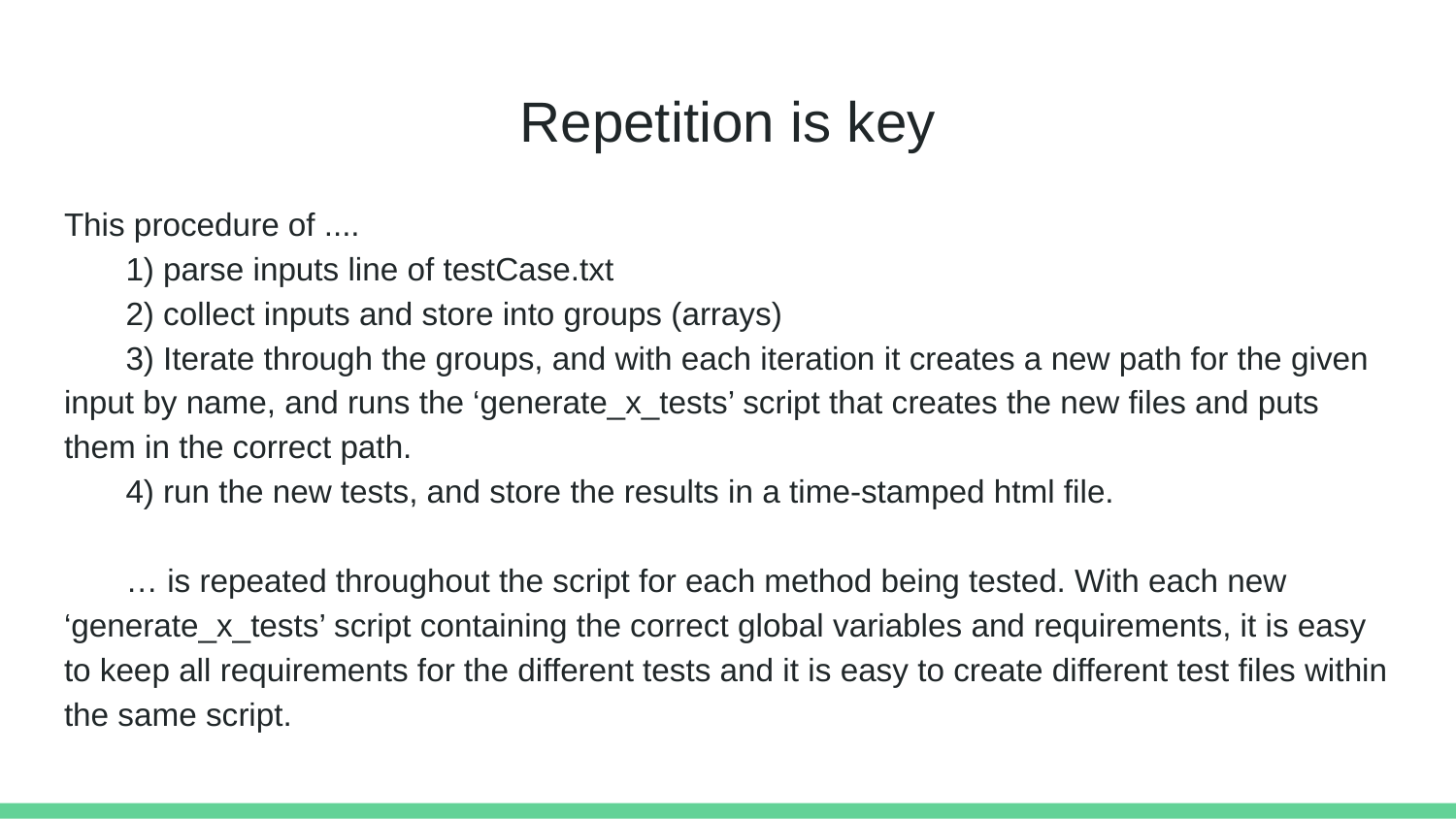

# Repetition is key
This procedure of ....
1) parse inputs line of testCase.txt
2) collect inputs and store into groups (arrays)
3) Iterate through the groups, and with each iteration it creates a new path for the given input by name, and runs the ‘generate_x_tests’ script that creates the new files and puts them in the correct path.
4) run the new tests, and store the results in a time-stamped html file.

… is repeated throughout the script for each method being tested. With each new ‘generate_x_tests’ script containing the correct global variables and requirements, it is easy to keep all requirements for the different tests and it is easy to create different test files within the same script.